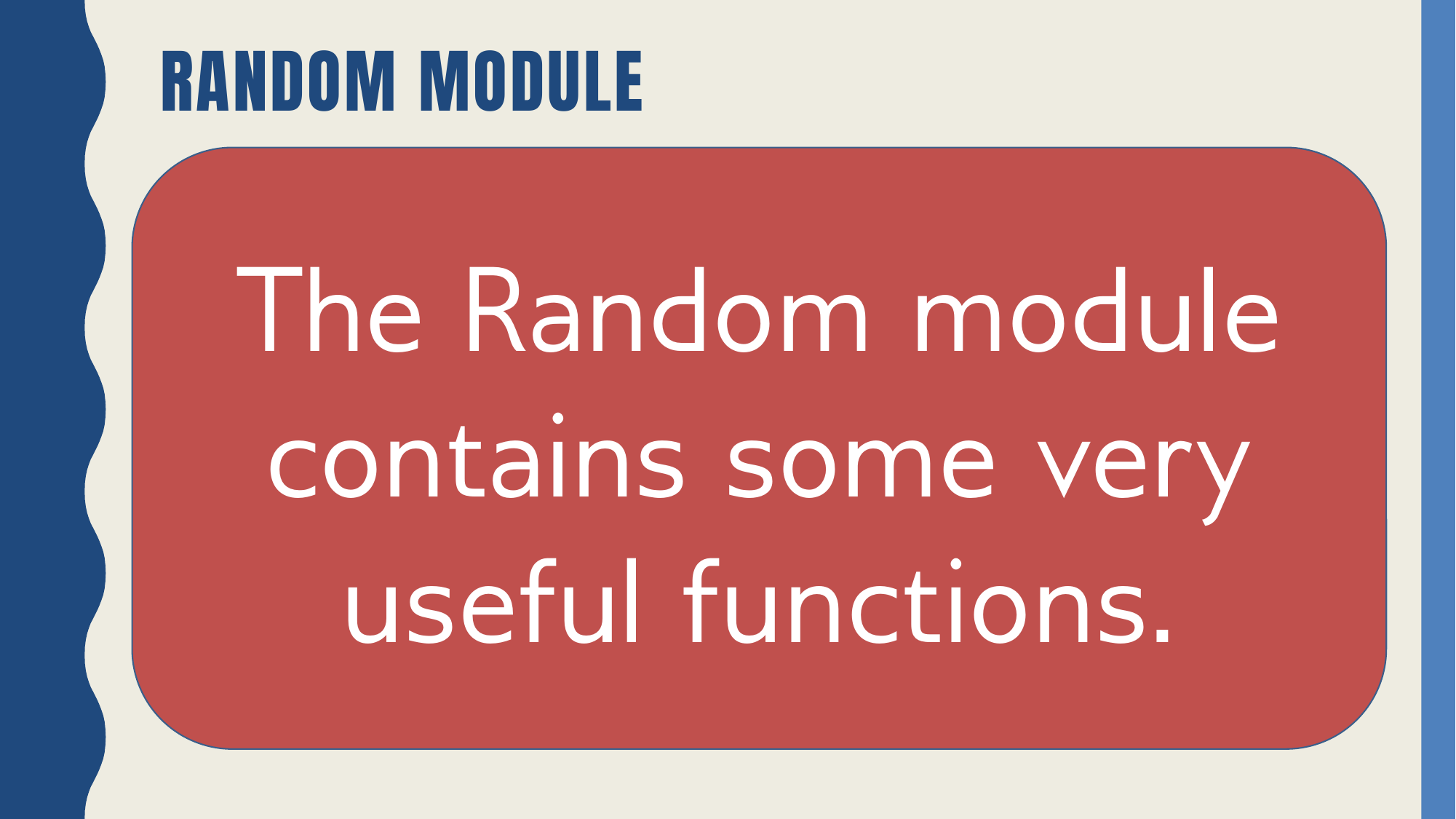

# Random module
The Random module contains some very useful functions.
The random module provides access to functions that support many operations. Perhaps the most important thing is that it allows you to generate random numbers.

We use this module when
We want the computer to pick a random number in a given range
Pick a random element from a list, pick a random card from a deck, flip a coin etc.
When making your password database more secure or powering a random page feature of your website.